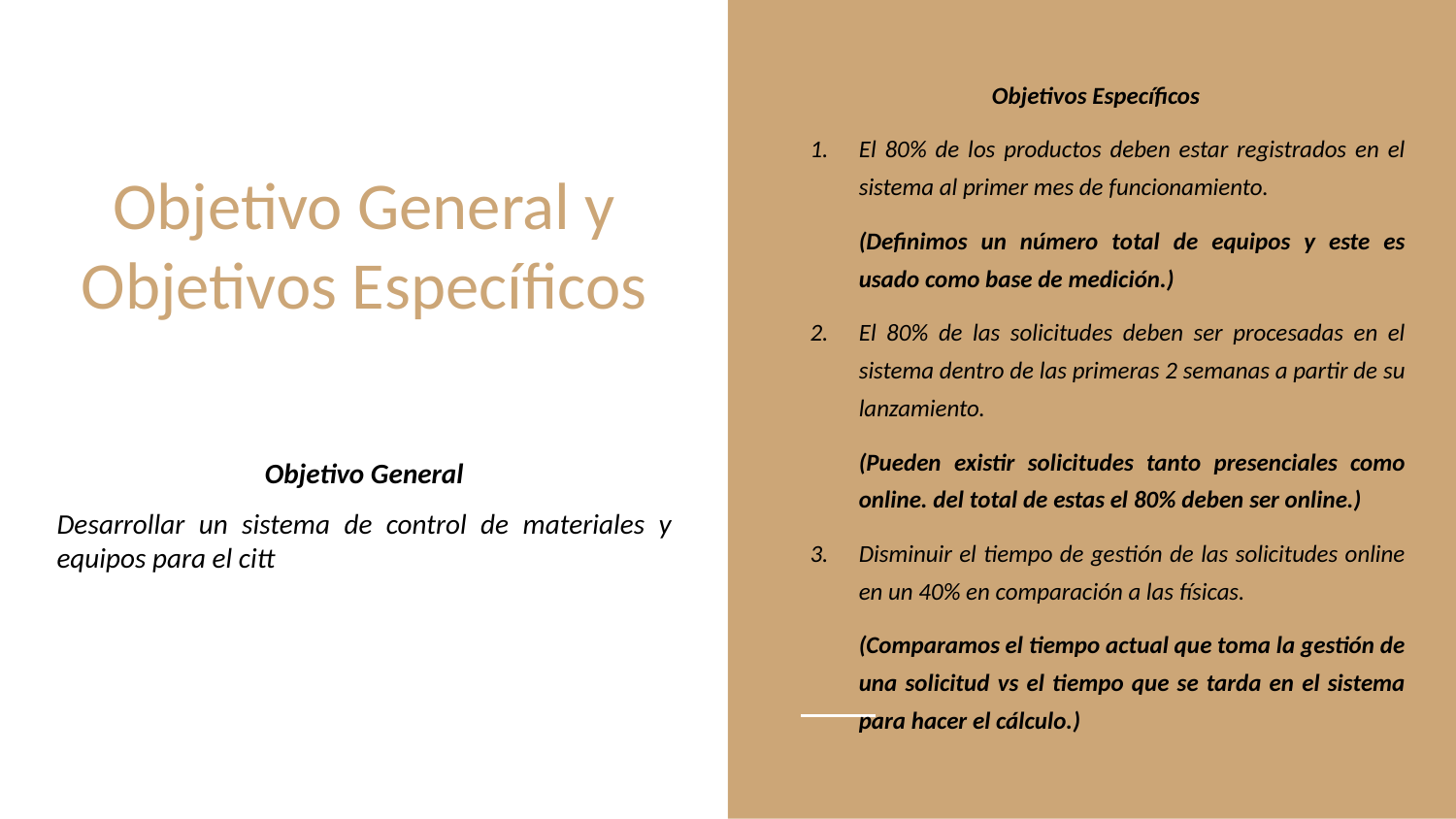

Objetivos Específicos
El 80% de los productos deben estar registrados en el sistema al primer mes de funcionamiento.
(Definimos un número total de equipos y este es usado como base de medición.)
El 80% de las solicitudes deben ser procesadas en el sistema dentro de las primeras 2 semanas a partir de su lanzamiento.
(Pueden existir solicitudes tanto presenciales como online. del total de estas el 80% deben ser online.)
Disminuir el tiempo de gestión de las solicitudes online en un 40% en comparación a las físicas.
(Comparamos el tiempo actual que toma la gestión de una solicitud vs el tiempo que se tarda en el sistema para hacer el cálculo.)
# Objetivo General y Objetivos Específicos

Objetivo General
Desarrollar un sistema de control de materiales y equipos para el citt